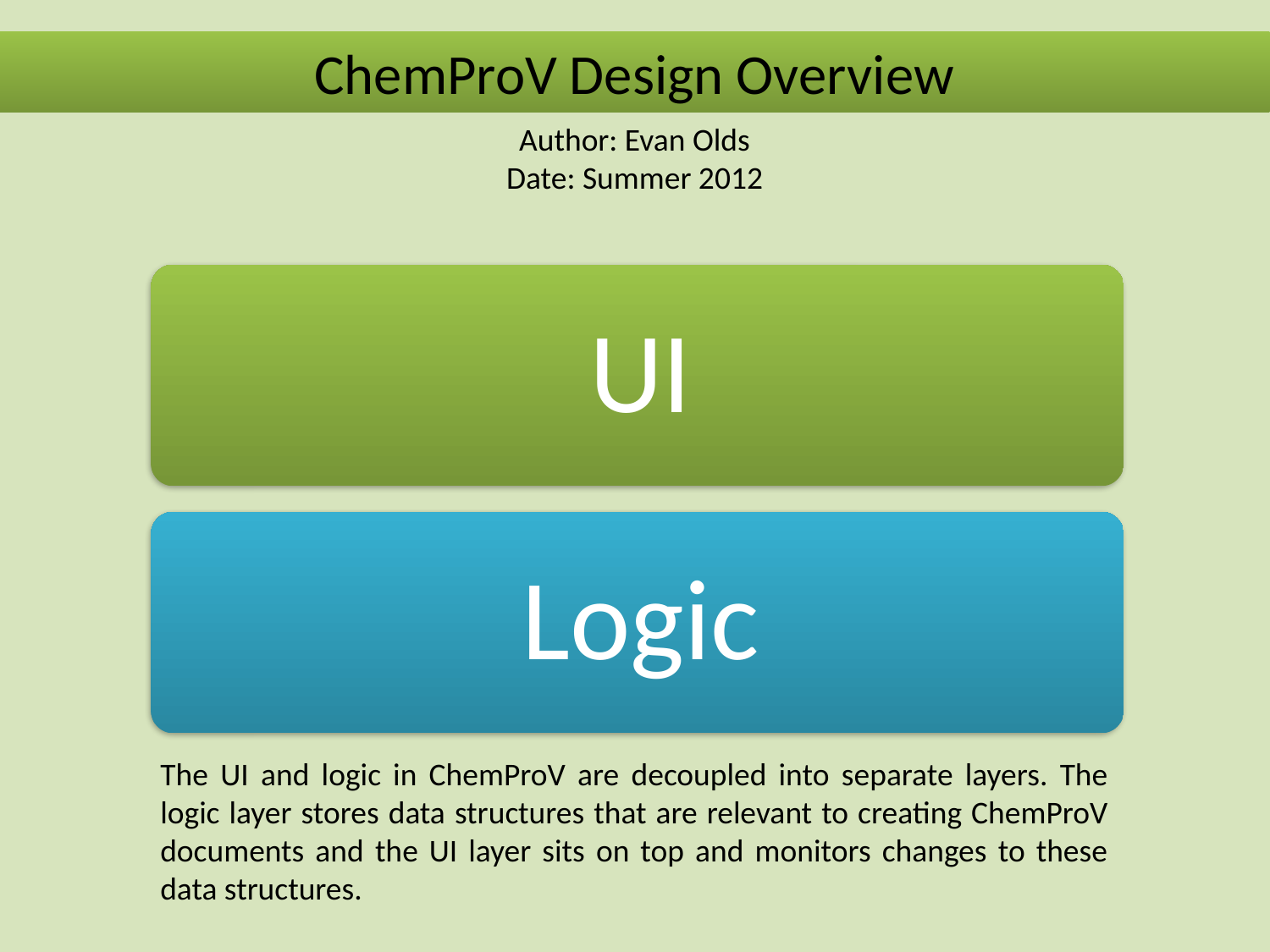

ChemProV Design Overview
Author: Evan Olds
Date: Summer 2012
UI
Logic
The UI and logic in ChemProV are decoupled into separate layers. The logic layer stores data structures that are relevant to creating ChemProV documents and the UI layer sits on top and monitors changes to these data structures.